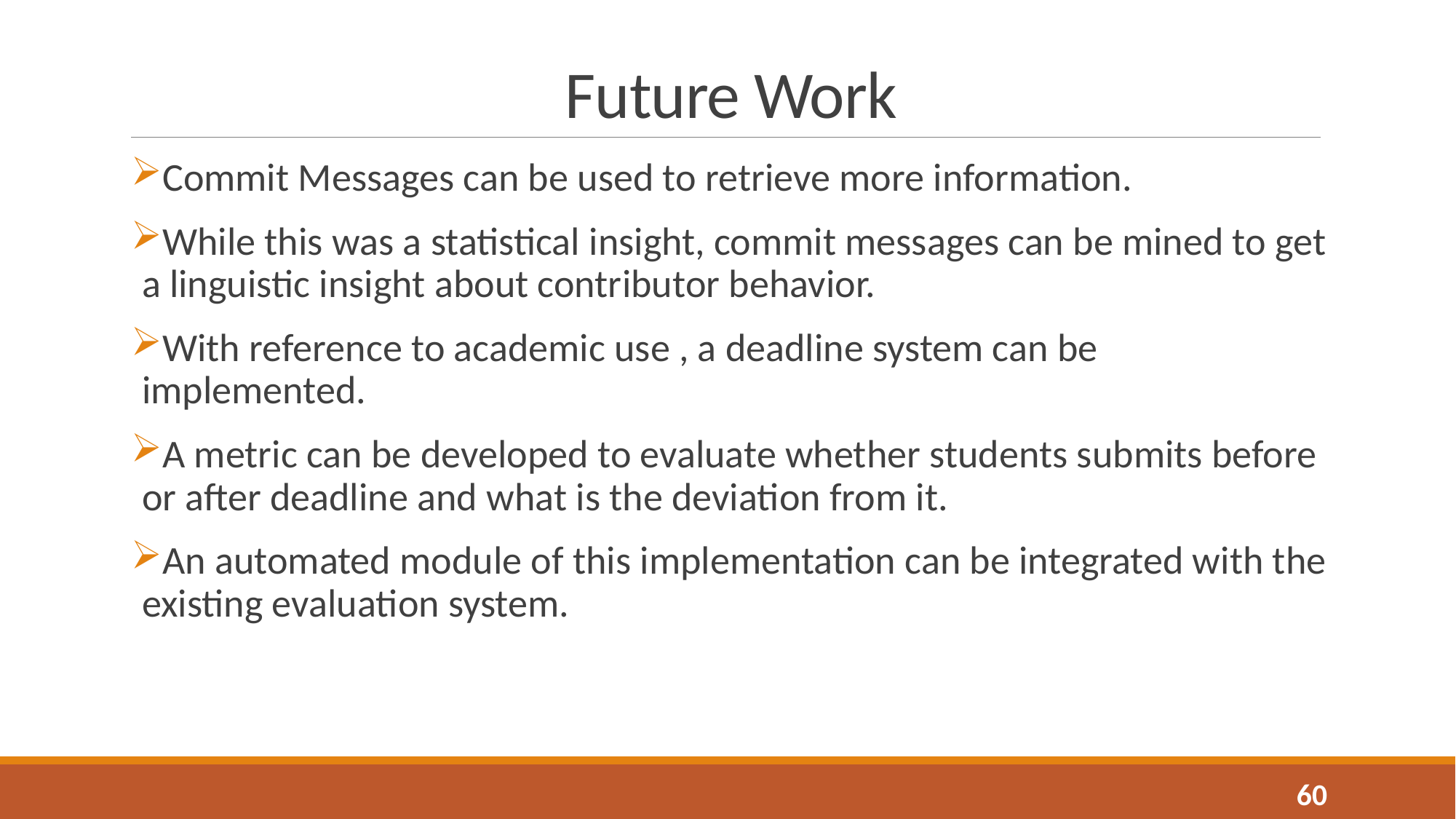

# Future Work
Commit Messages can be used to retrieve more information.
While this was a statistical insight, commit messages can be mined to get a linguistic insight about contributor behavior.
With reference to academic use , a deadline system can be implemented.
A metric can be developed to evaluate whether students submits before or after deadline and what is the deviation from it.
An automated module of this implementation can be integrated with the existing evaluation system.

60